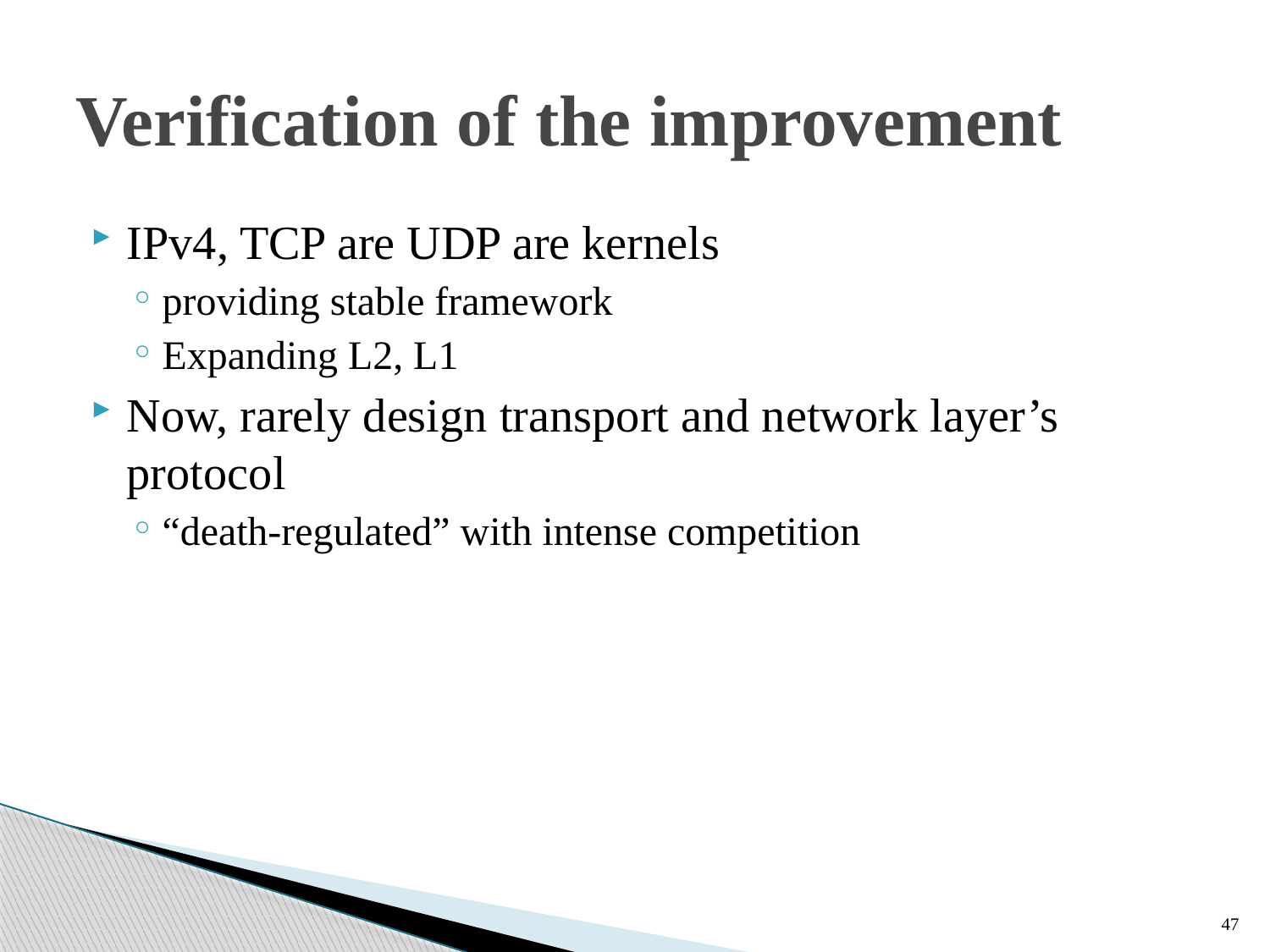

# Verification of the improvement
IPv4, TCP are UDP are kernels
providing stable framework
Expanding L2, L1
Now, rarely design transport and network layer’s protocol
“death-regulated” with intense competition
47